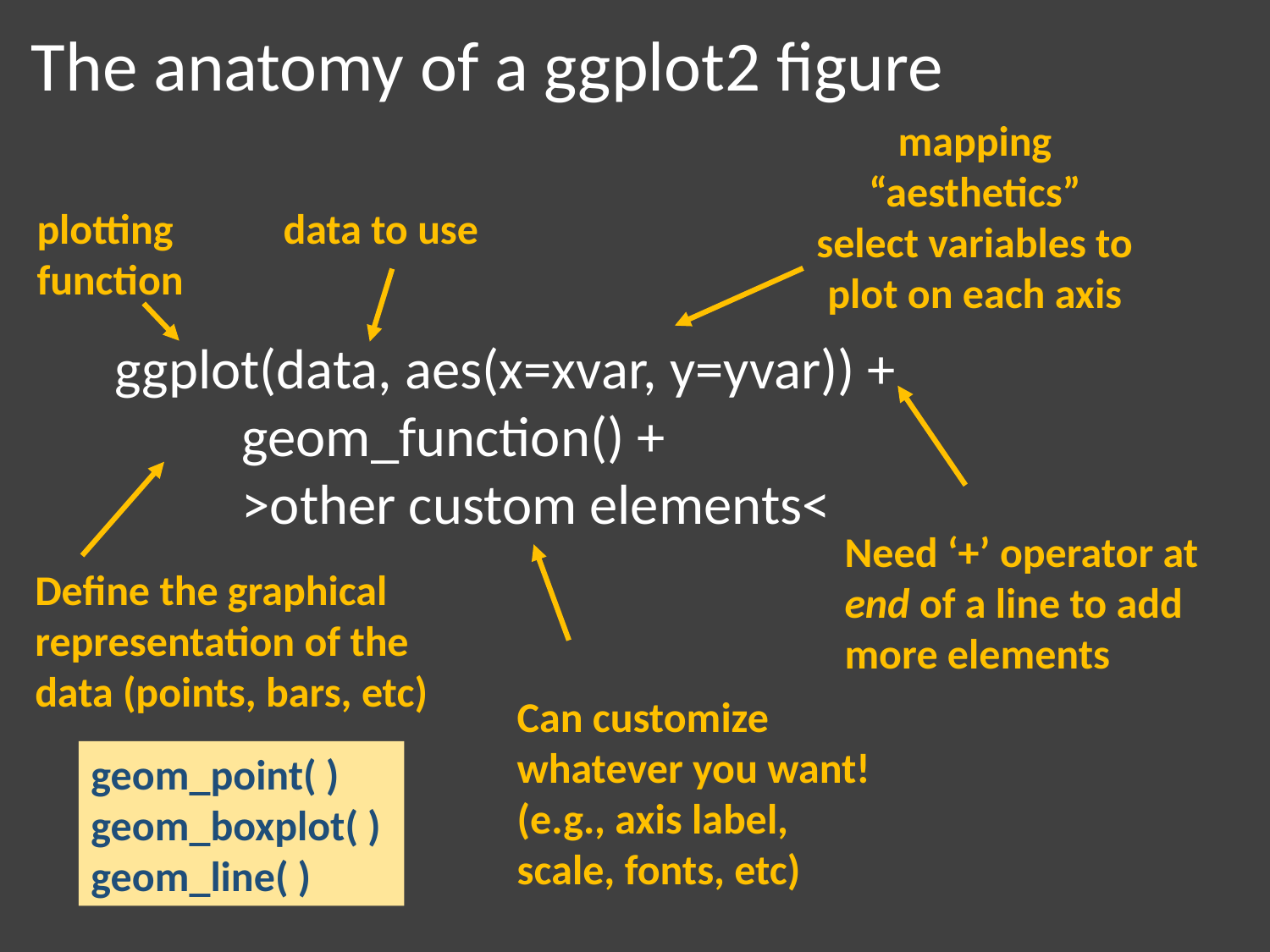

The anatomy of a ggplot2 figure
mapping “aesthetics”
select variables to plot on each axis
plotting function
data to use
ggplot(data, aes(x=xvar, y=yvar)) +
	geom_function() +
	>other custom elements<
Need ‘+’ operator at end of a line to add more elements
Define the graphical representation of the data (points, bars, etc)
Can customize whatever you want!
(e.g., axis label, scale, fonts, etc)
geom_point( )
geom_boxplot( )
geom_line( )